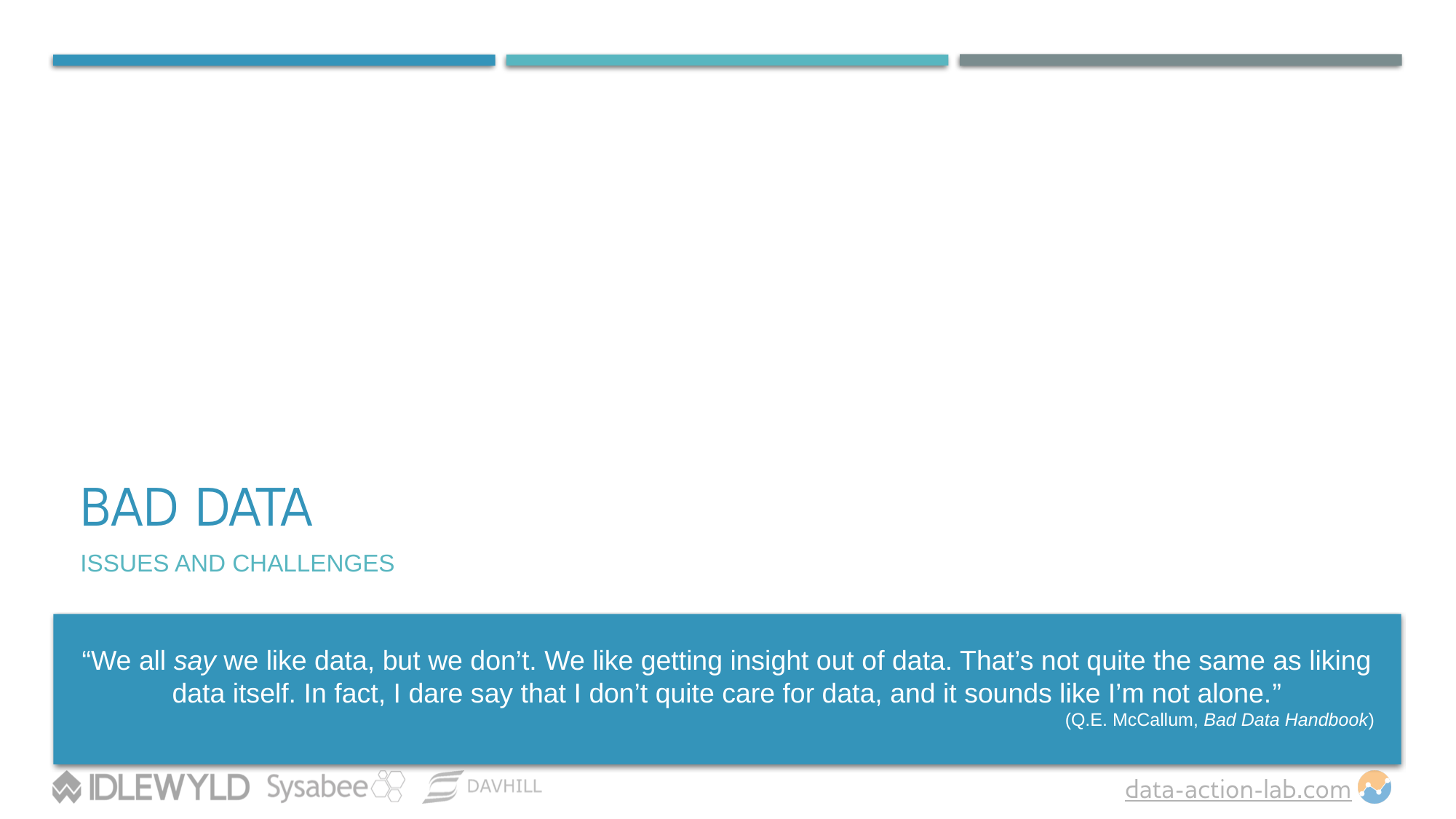

# Bad Data
issuES AND CHALLENGES

“We all say we like data, but we don’t. We like getting insight out of data. That’s not quite the same as liking data itself. In fact, I dare say that I don’t quite care for data, and it sounds like I’m not alone.”
(Q.E. McCallum, Bad Data Handbook)